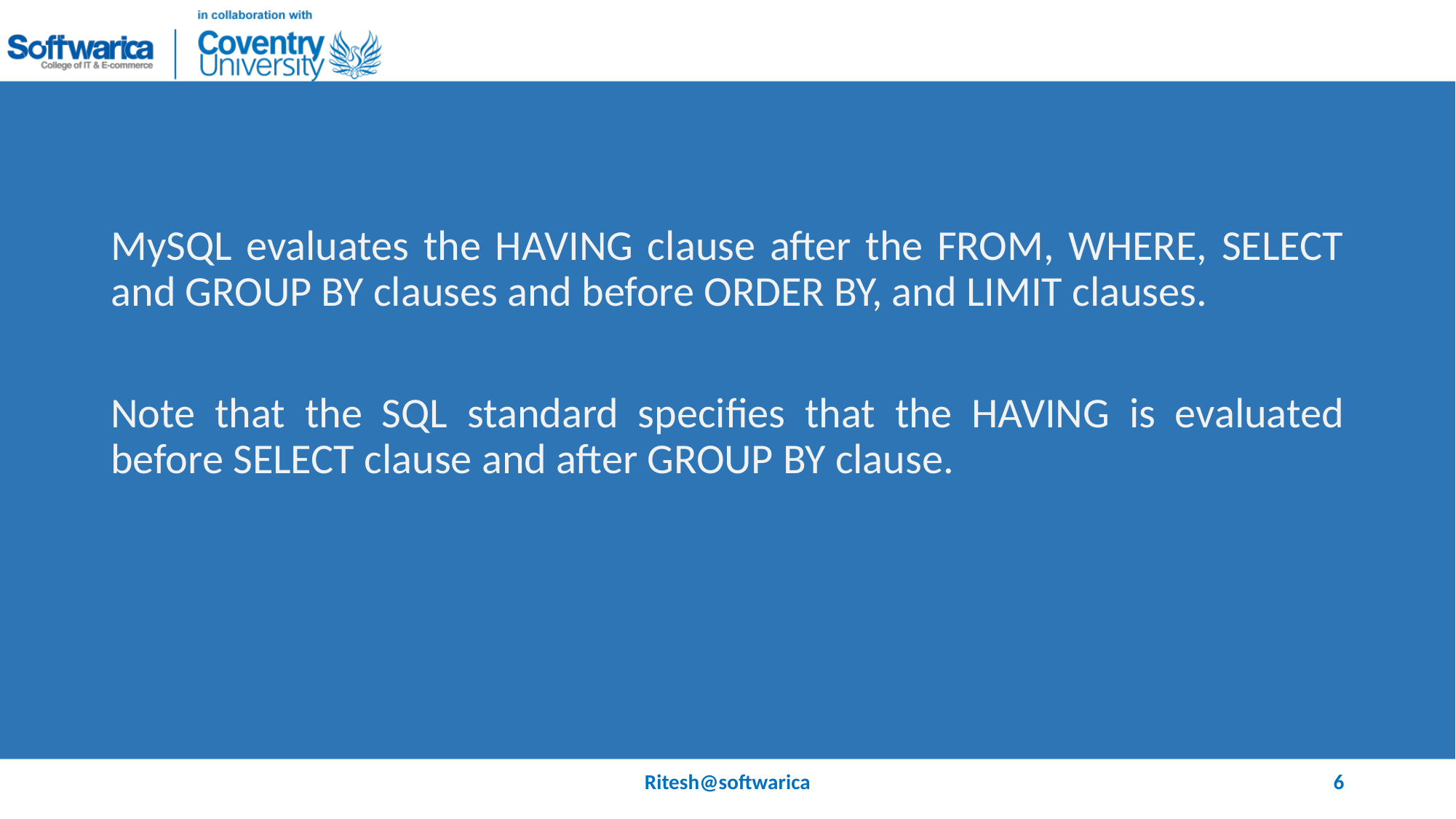

#
MySQL evaluates the HAVING clause after the FROM, WHERE, SELECT and GROUP BY clauses and before ORDER BY, and LIMIT clauses.

Note that the SQL standard specifies that the HAVING is evaluated before SELECT clause and after GROUP BY clause.
Ritesh@softwarica
6